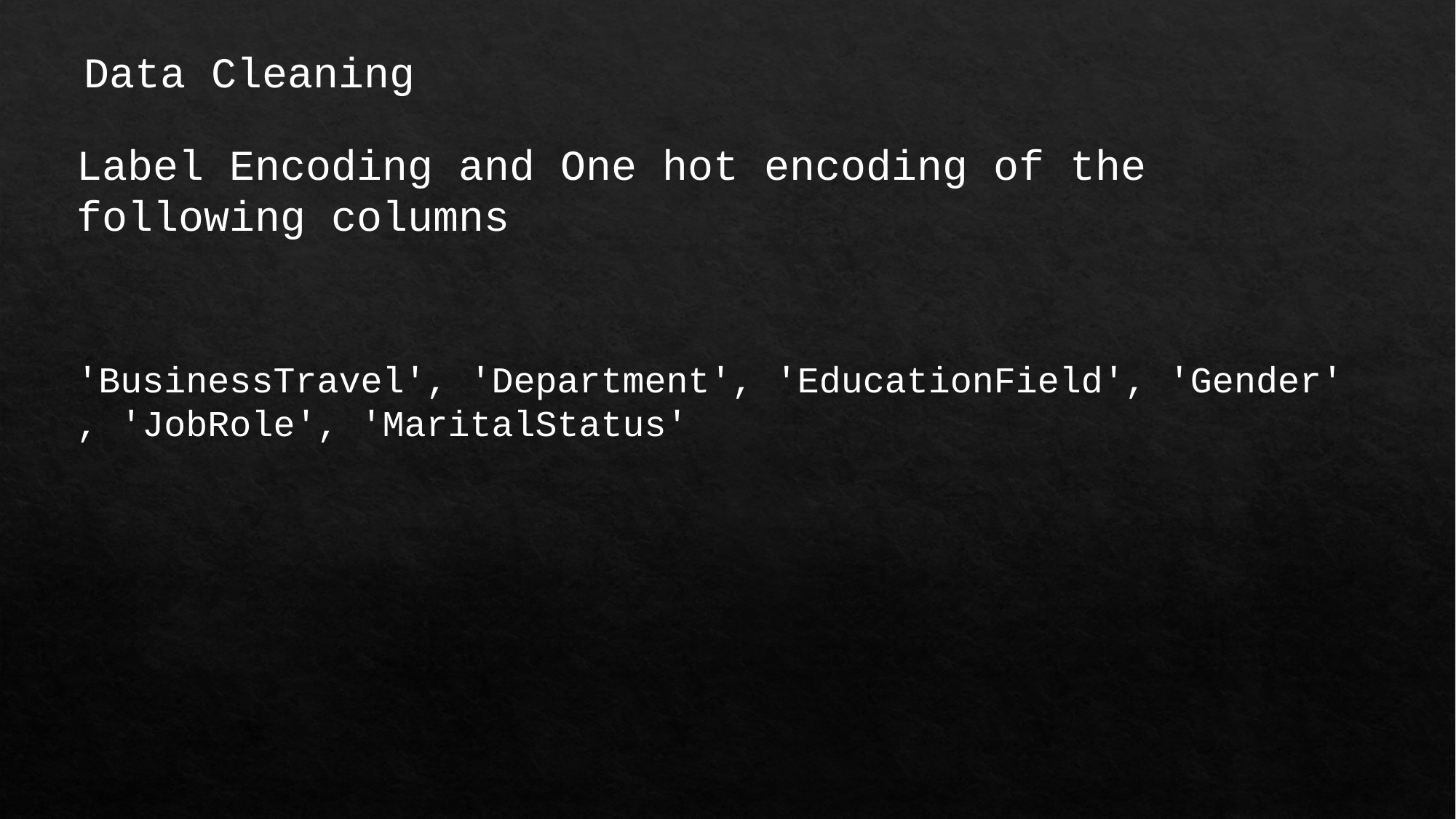

Data Cleaning
Label Encoding and One hot encoding of the following columns

'BusinessTravel', 'Department', 'EducationField', 'Gender', 'JobRole', 'MaritalStatus'